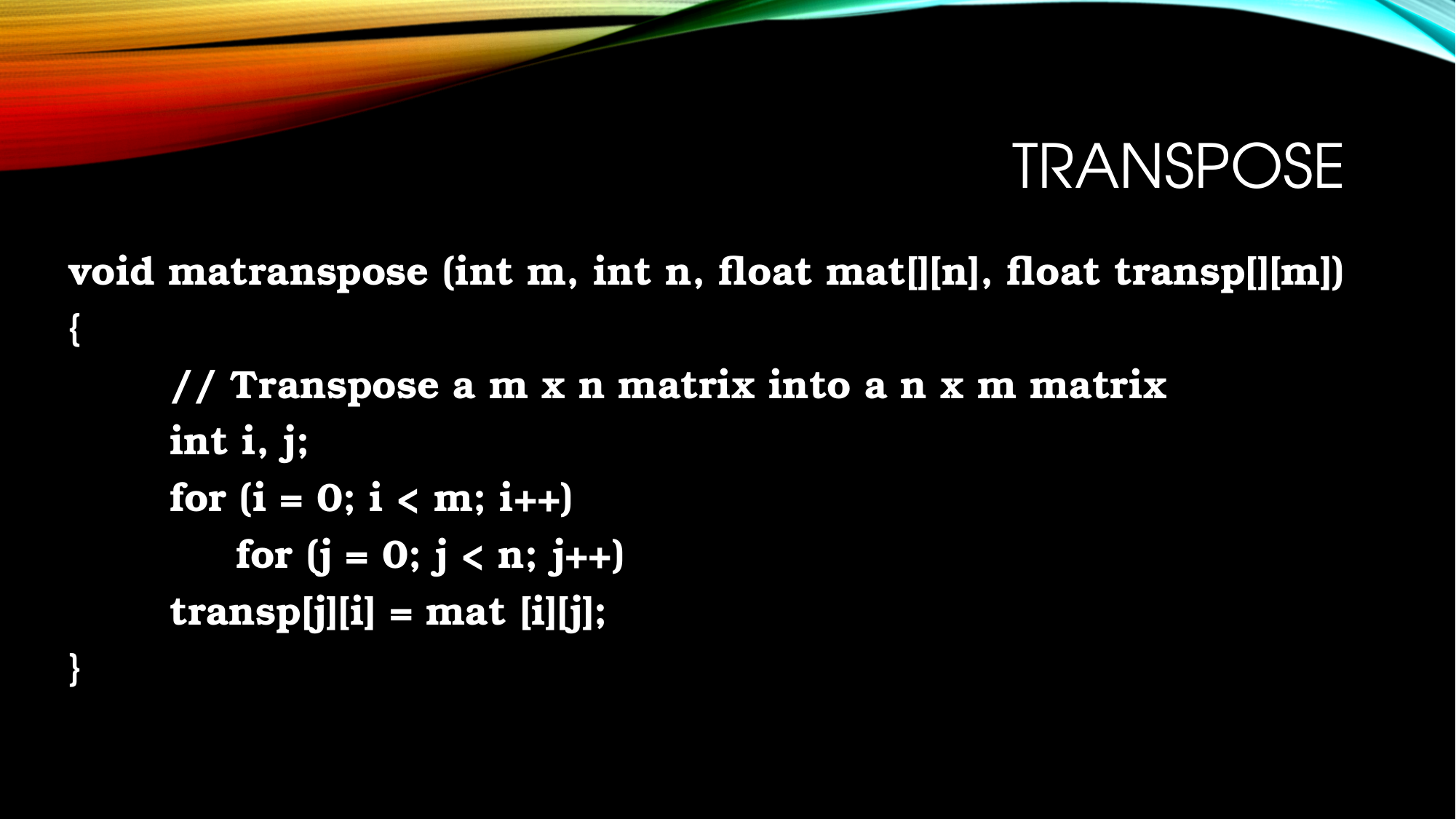

# Transpose
void matranspose (int m, int n, float mat[][n], float transp[][m])
{
	// Transpose a m x n matrix into a n x m matrix
	int i, j;
	for (i = 0; i < m; i++)
	     for (j = 0; j < n; j++)
		transp[j][i] = mat [i][j];
}